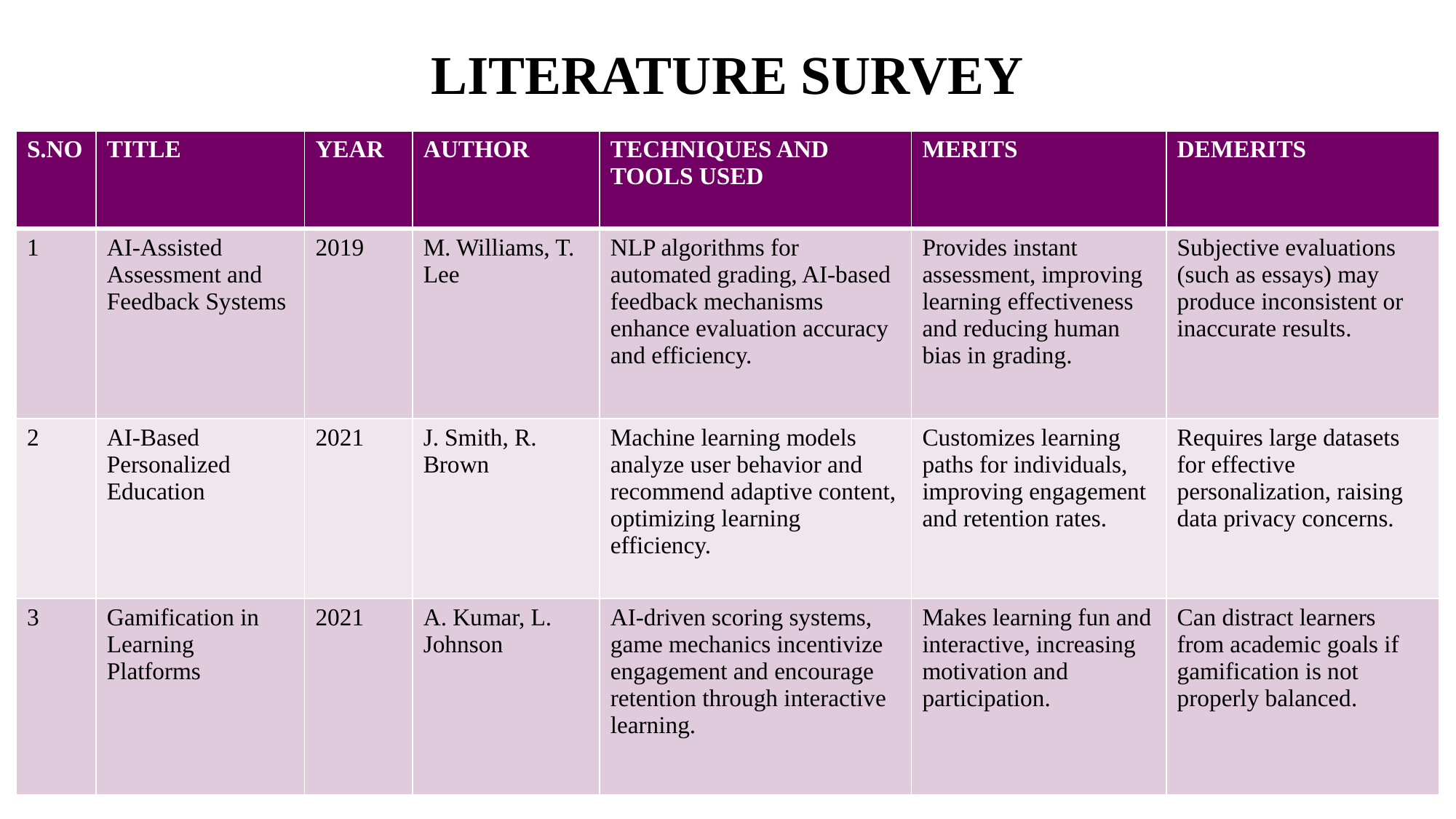

LITERATURE SURVEY
| S.NO | TITLE | YEAR | AUTHOR | TECHNIQUES AND TOOLS USED | MERITS | DEMERITS |
| --- | --- | --- | --- | --- | --- | --- |
| 1 | AI-Assisted Assessment and Feedback Systems | 2019 | M. Williams, T. Lee | NLP algorithms for automated grading, AI-based feedback mechanisms enhance evaluation accuracy and efficiency. | Provides instant assessment, improving learning effectiveness and reducing human bias in grading. | Subjective evaluations (such as essays) may produce inconsistent or inaccurate results. |
| 2 | AI-Based Personalized Education | 2021 | J. Smith, R. Brown | Machine learning models analyze user behavior and recommend adaptive content, optimizing learning efficiency. | Customizes learning paths for individuals, improving engagement and retention rates. | Requires large datasets for effective personalization, raising data privacy concerns. |
| 3 | Gamification in Learning Platforms | 2021 | A. Kumar, L. Johnson | AI-driven scoring systems, game mechanics incentivize engagement and encourage retention through interactive learning. | Makes learning fun and interactive, increasing motivation and participation. | Can distract learners from academic goals if gamification is not properly balanced. |